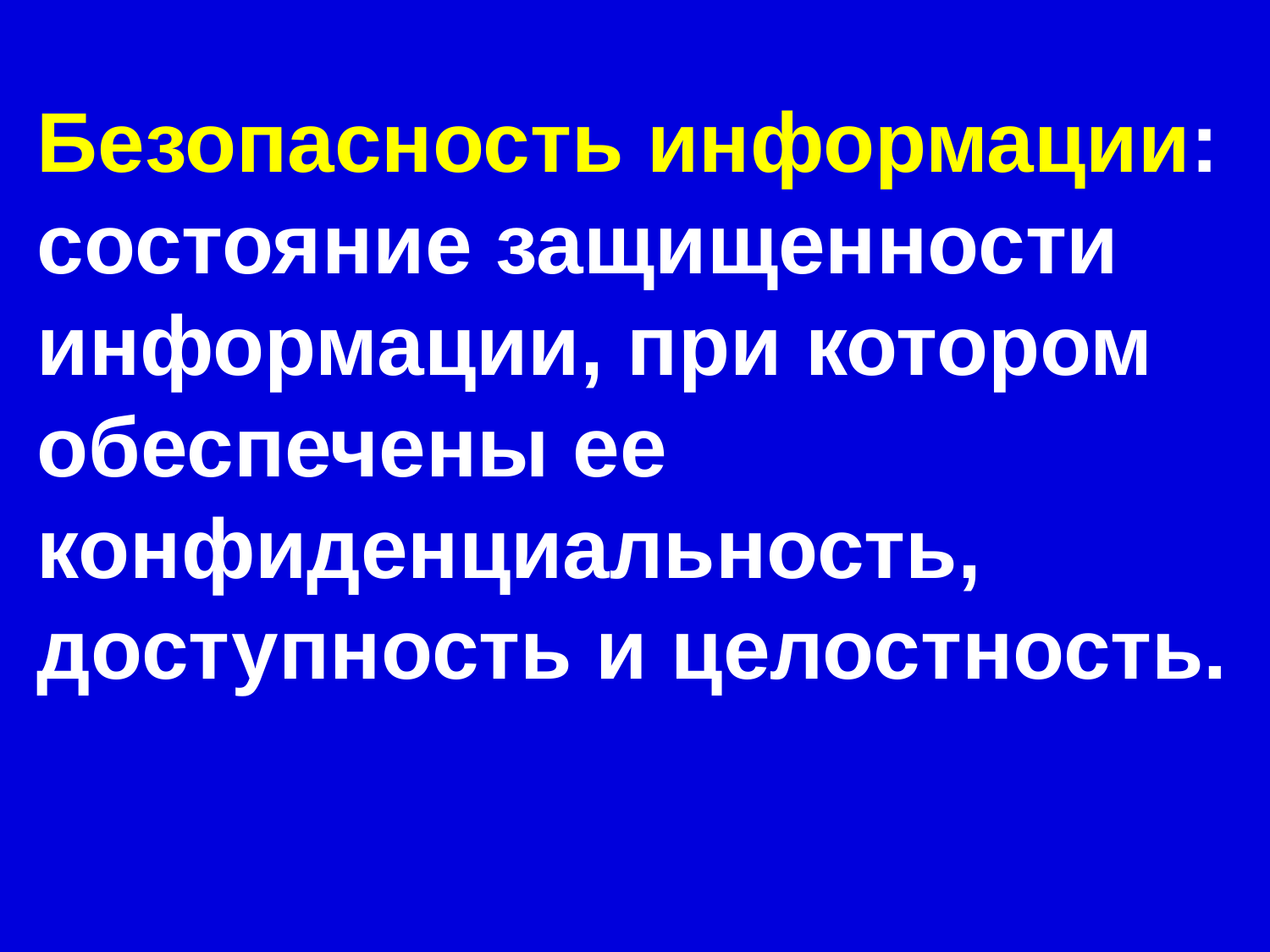

Безопасность информации:
состояние защищенности информации, при котором обеспечены ее конфиденциальность, доступность и целостность.